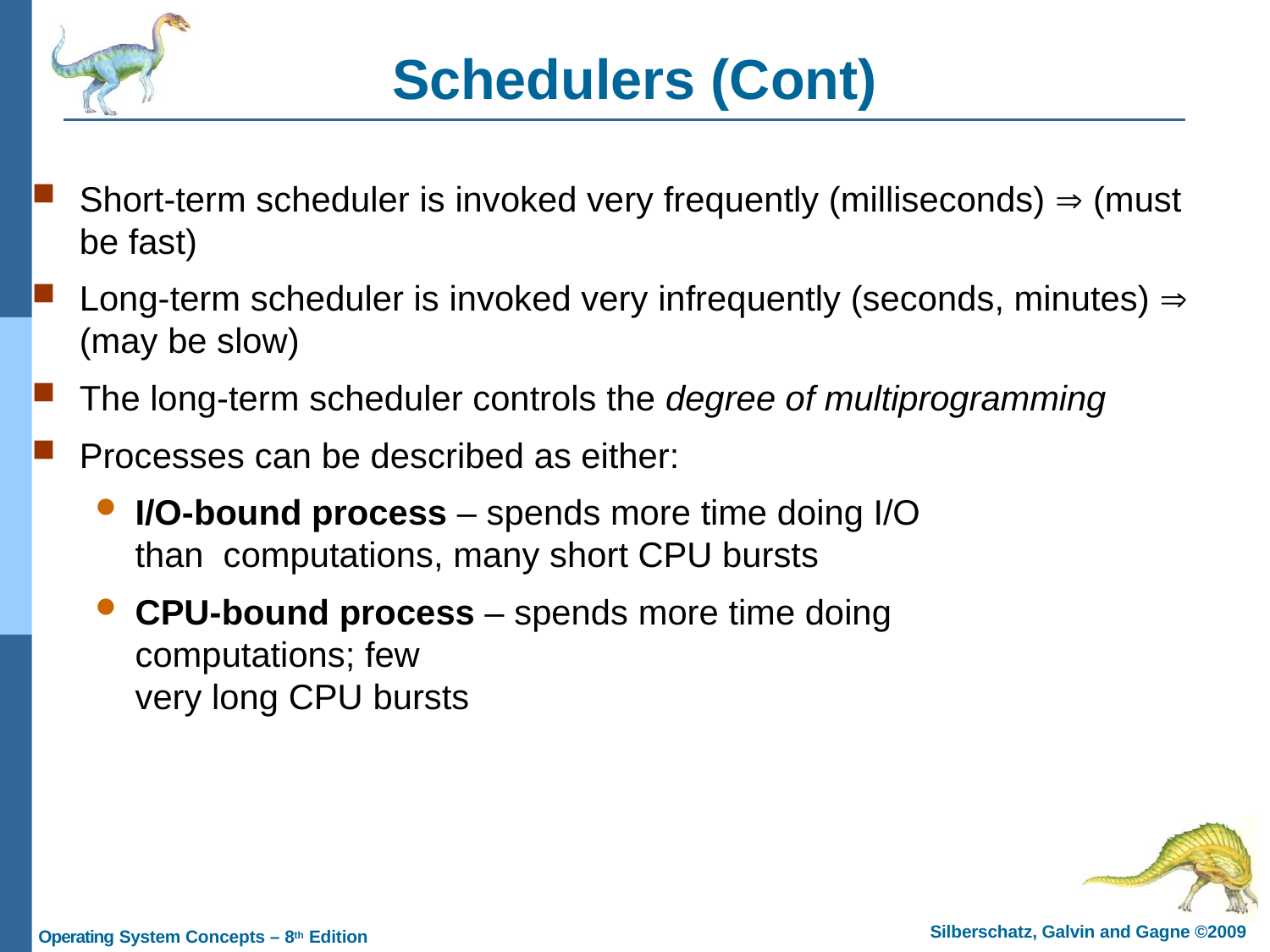

# Schedulers (Cont)
Short-term scheduler is invoked very frequently (milliseconds) ⇒ (must
be fast)
Long-term scheduler is invoked very infrequently (seconds, minutes) ⇒
(may be slow)
The long-term scheduler controls the degree of multiprogramming
Processes can be described as either:
I/O-bound process – spends more time doing I/O than  computations, many short CPU bursts
CPU-bound process – spends more time doing computations; few
very long CPU bursts
Silberschatz, Galvin and Gagne ©2009
Operating System Concepts – 8th Edition